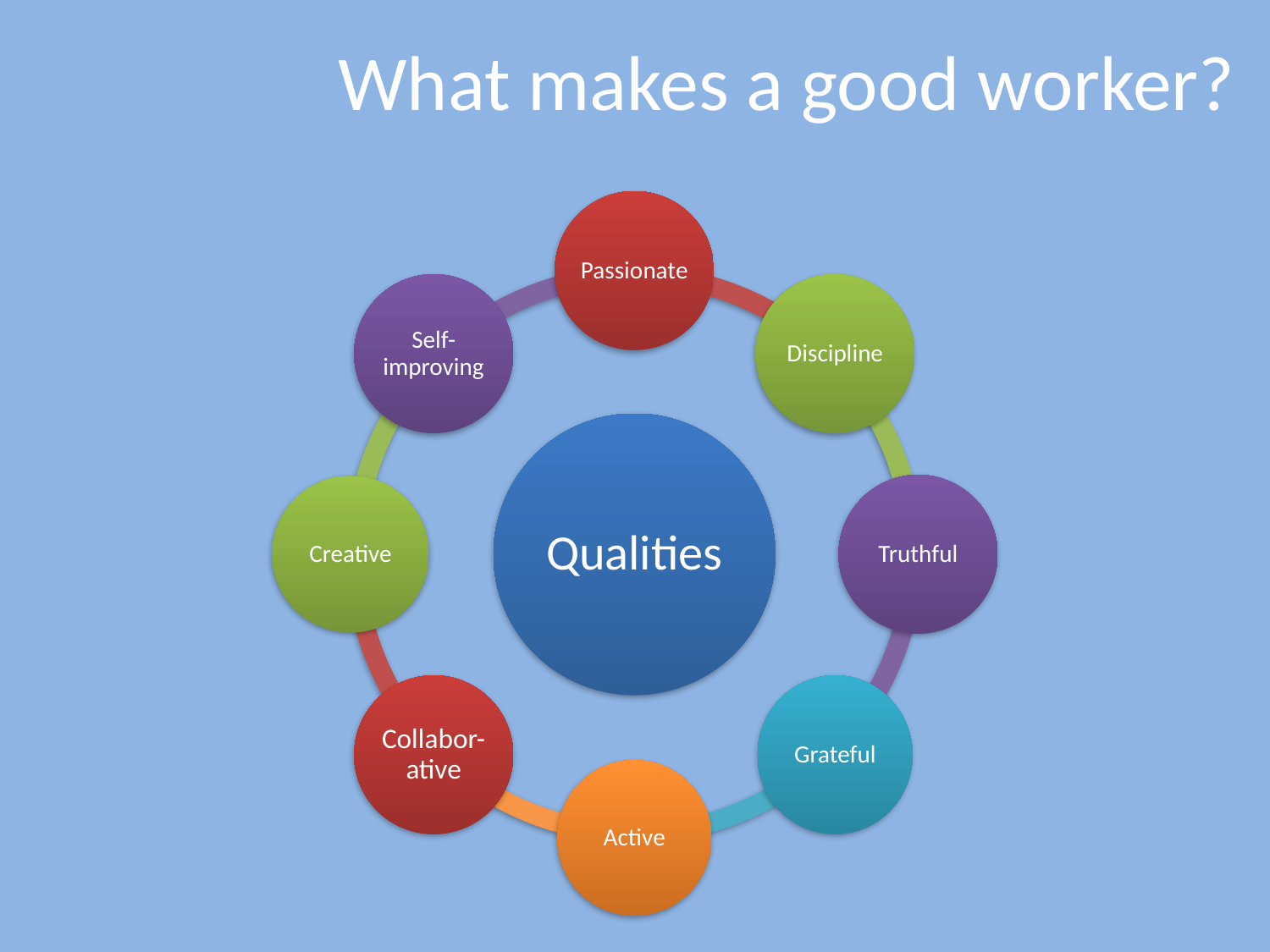

# What makes a good worker?
Qualities
Passionate
Discipline
Truthful
Grateful
Active
Collabor-ative
Creative
Self-improving